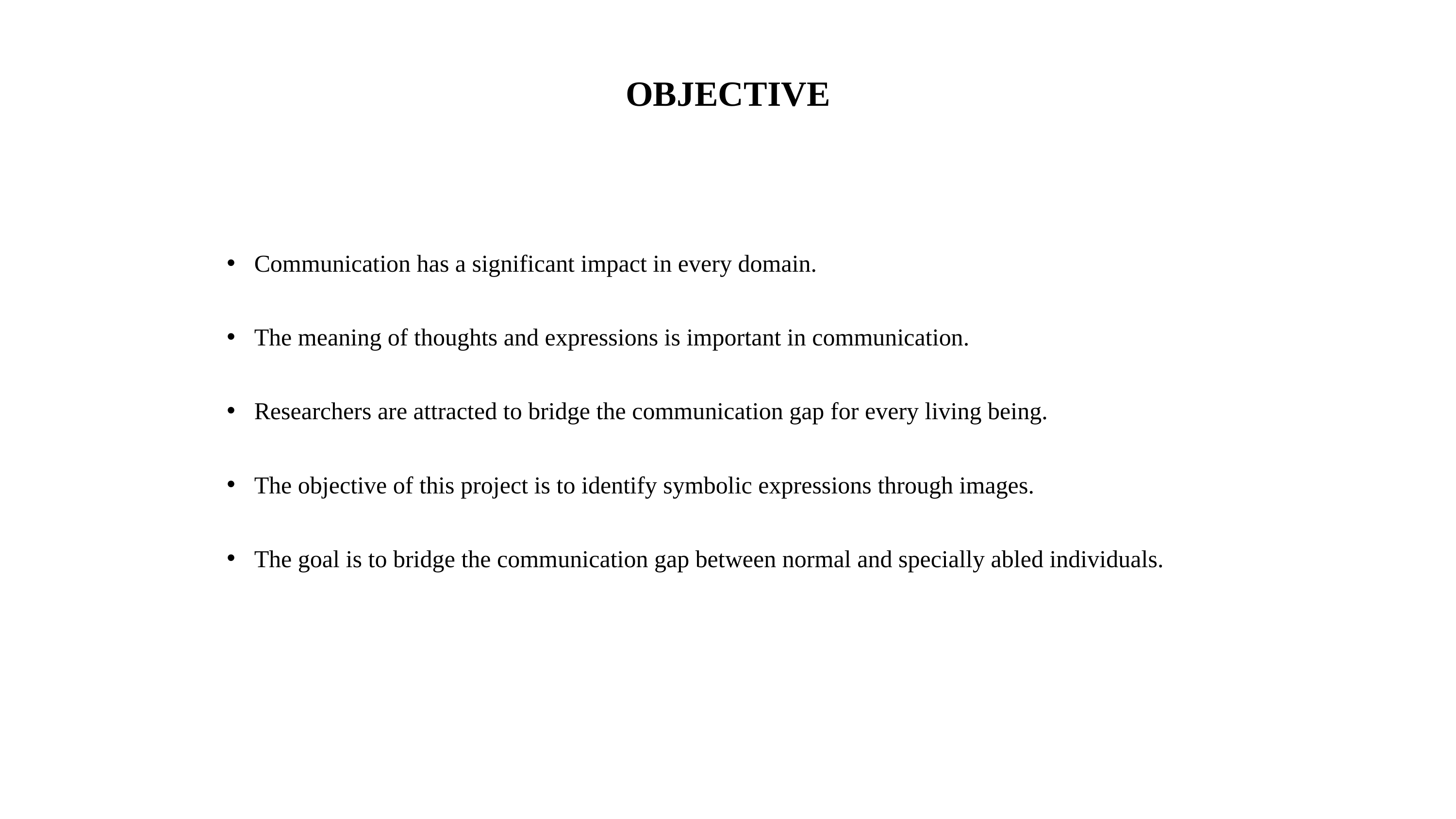

# OBJECTIVE
Communication has a significant impact in every domain.
The meaning of thoughts and expressions is important in communication.
Researchers are attracted to bridge the communication gap for every living being.
The objective of this project is to identify symbolic expressions through images.
The goal is to bridge the communication gap between normal and specially abled individuals.